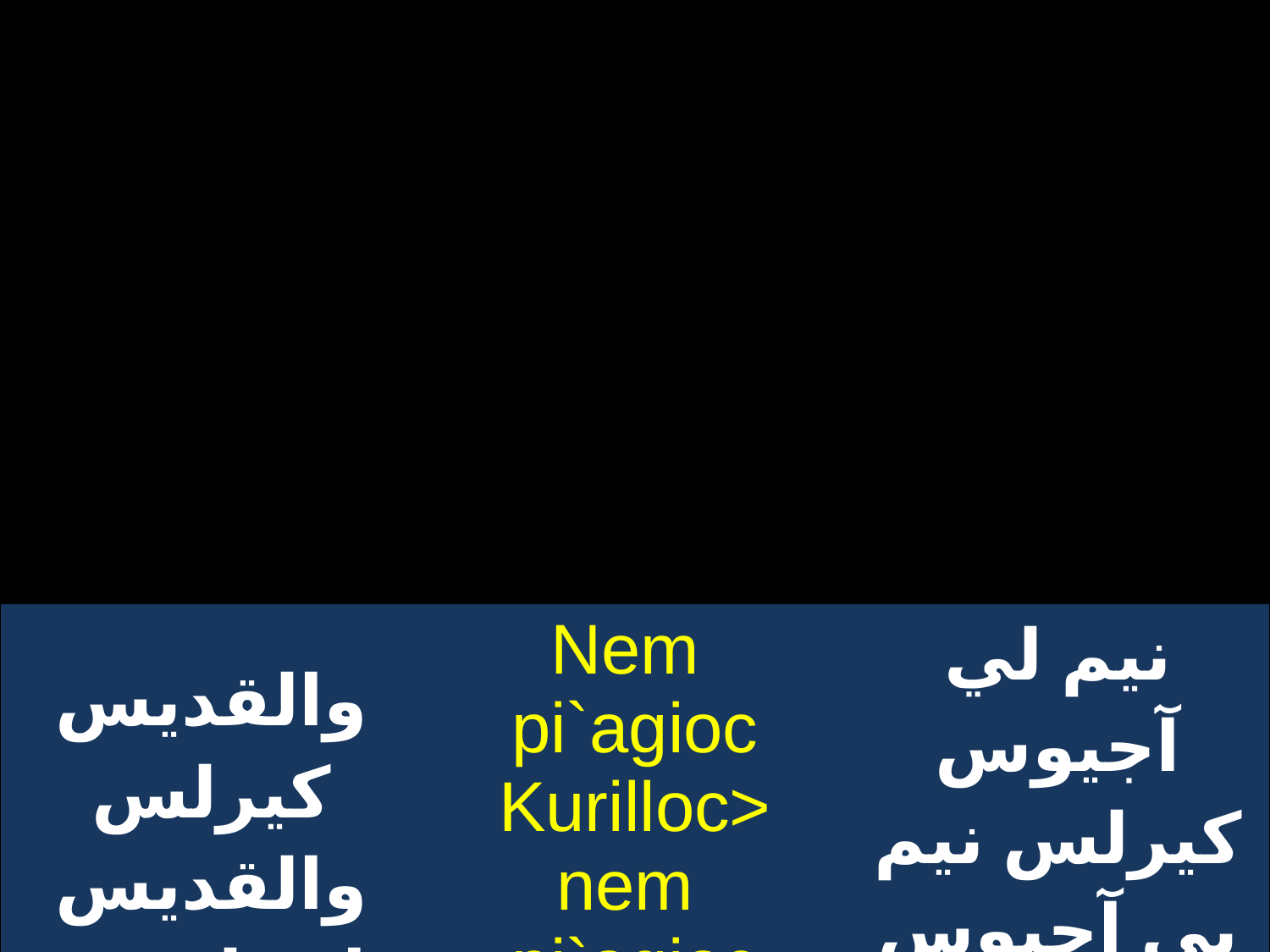

| والقديس كيرلس والقديس باسيليوس | Nem pi`agioc Kurilloc> nem pi`agioc Bacilioc | نيم لي آجيوس كيرلس نيم بي آجيوس فاسيليوس |
| --- | --- | --- |